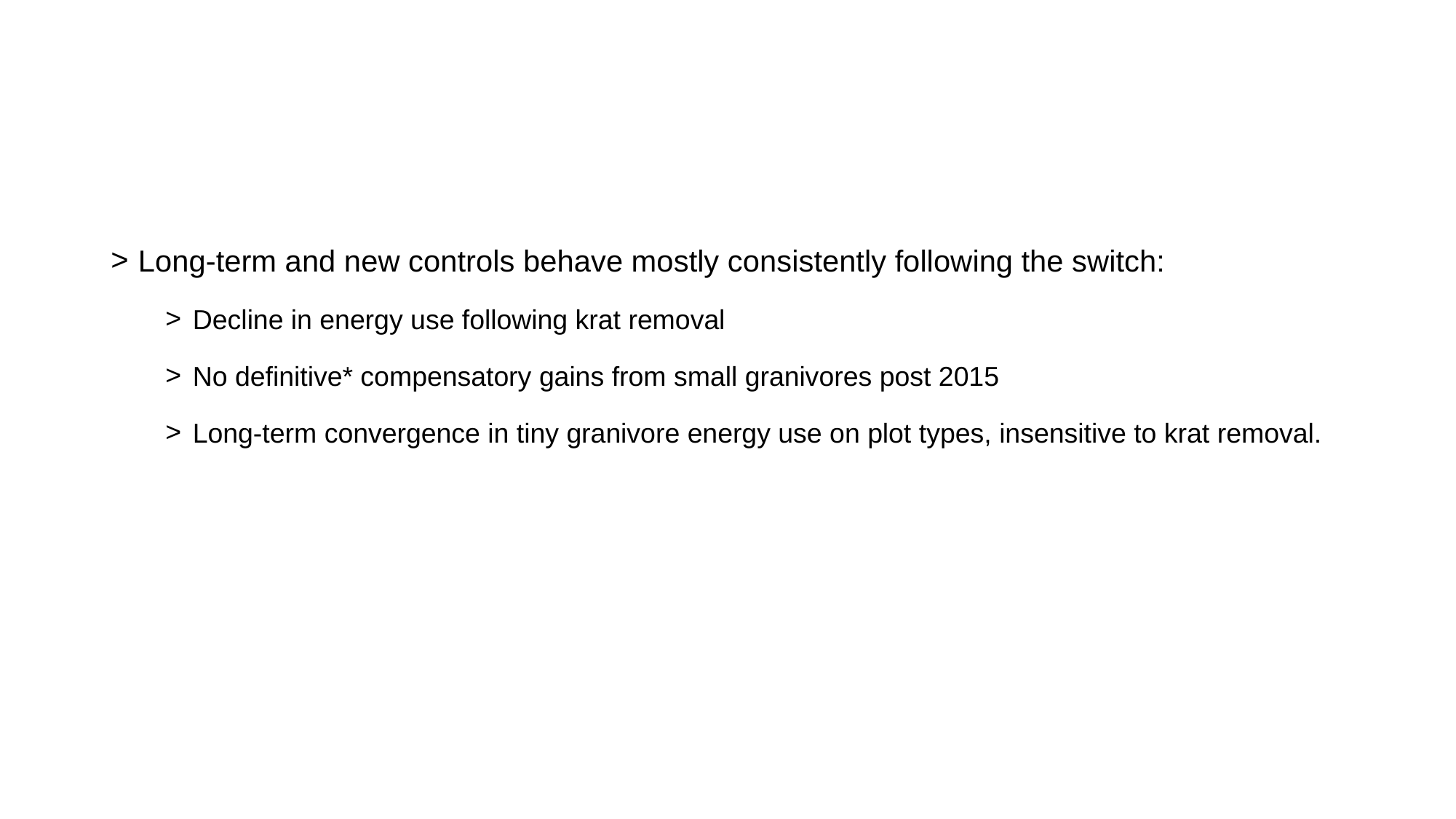

Long-term and new controls behave mostly consistently following the switch:
Decline in energy use following krat removal
No definitive* compensatory gains from small granivores post 2015
Long-term convergence in tiny granivore energy use on plot types, insensitive to krat removal.